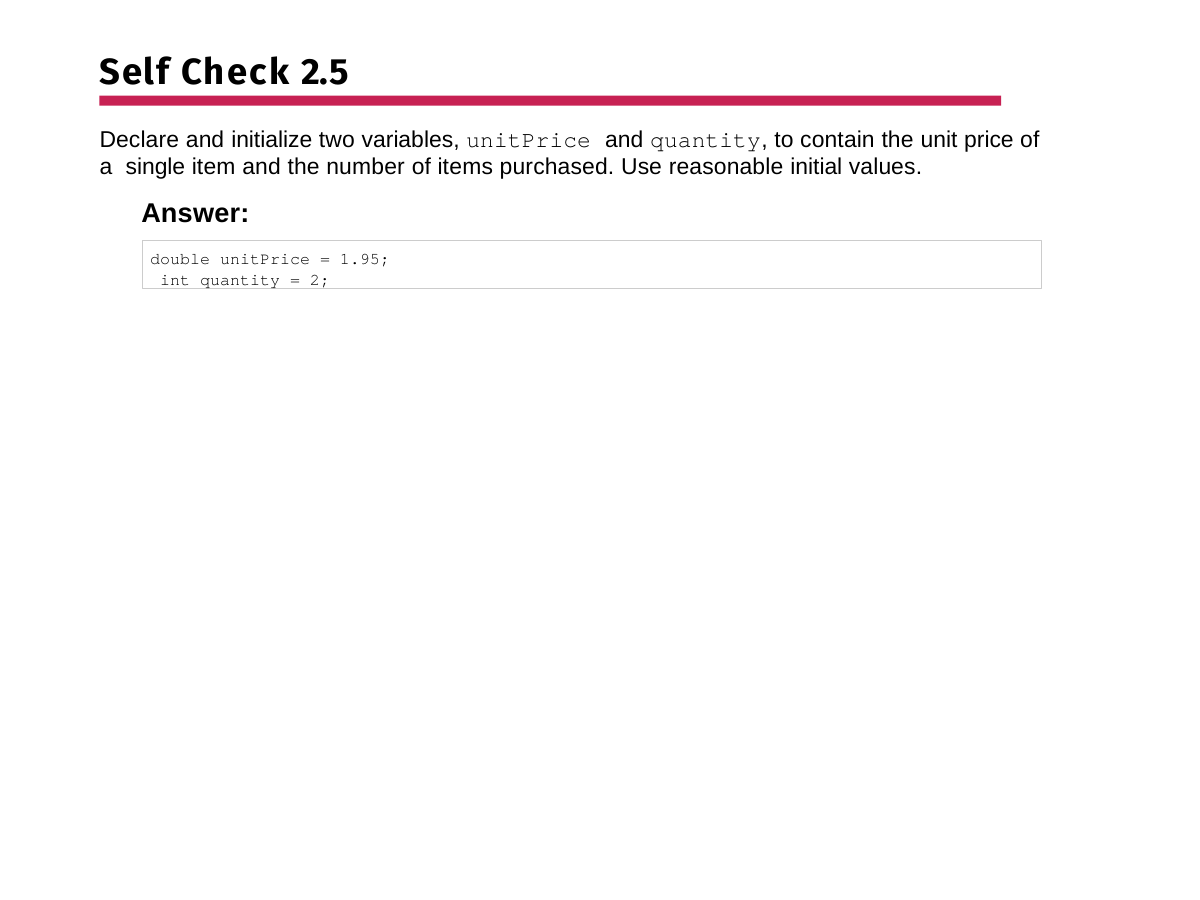

# Self Check 2.5

Declare and initialize two variables, unitPrice and quantity, to contain the unit price of a  single item and the number of items purchased. Use reasonable initial values.
Answer:
double unitPrice = 1.95;  int quantity = 2;